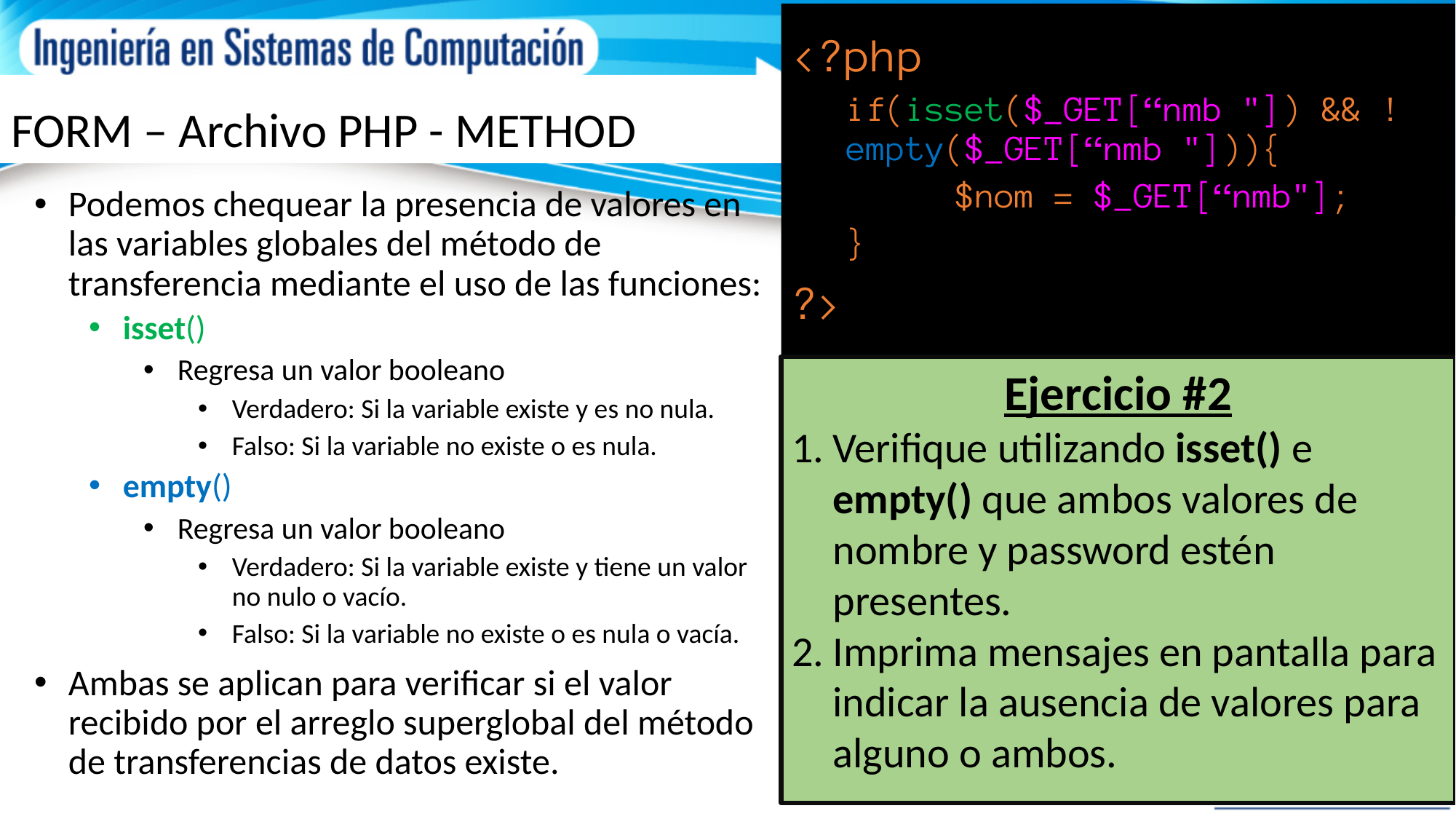

<?php
if(isset($_GET[“nmb "]) && !empty($_GET[“nmb "])){
	$nom = $_GET[“nmb"];
}
?>
# FORM – Archivo PHP - METHOD
Podemos chequear la presencia de valores en las variables globales del método de transferencia mediante el uso de las funciones:
isset()
Regresa un valor booleano
Verdadero: Si la variable existe y es no nula.
Falso: Si la variable no existe o es nula.
empty()
Regresa un valor booleano
Verdadero: Si la variable existe y tiene un valor no nulo o vacío.
Falso: Si la variable no existe o es nula o vacía.
Ambas se aplican para verificar si el valor recibido por el arreglo superglobal del método de transferencias de datos existe.
Ejercicio #2
Verifique utilizando isset() e empty() que ambos valores de nombre y password estén presentes.
Imprima mensajes en pantalla para indicar la ausencia de valores para alguno o ambos.